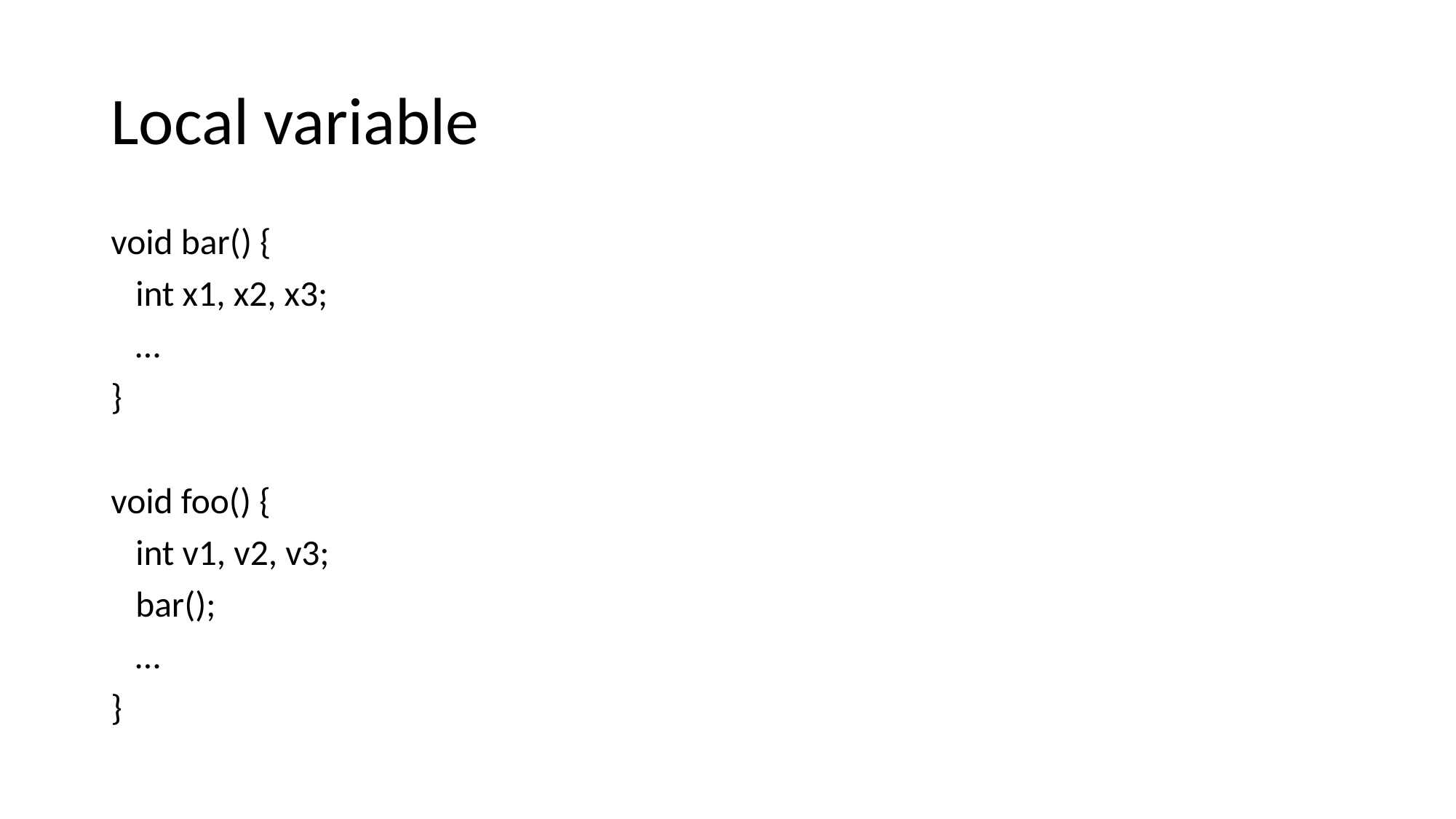

# Local variable
void bar() {
   int x1, x2, x3;
   …
}

void foo() {
   int v1, v2, v3;
   bar();
   …
}